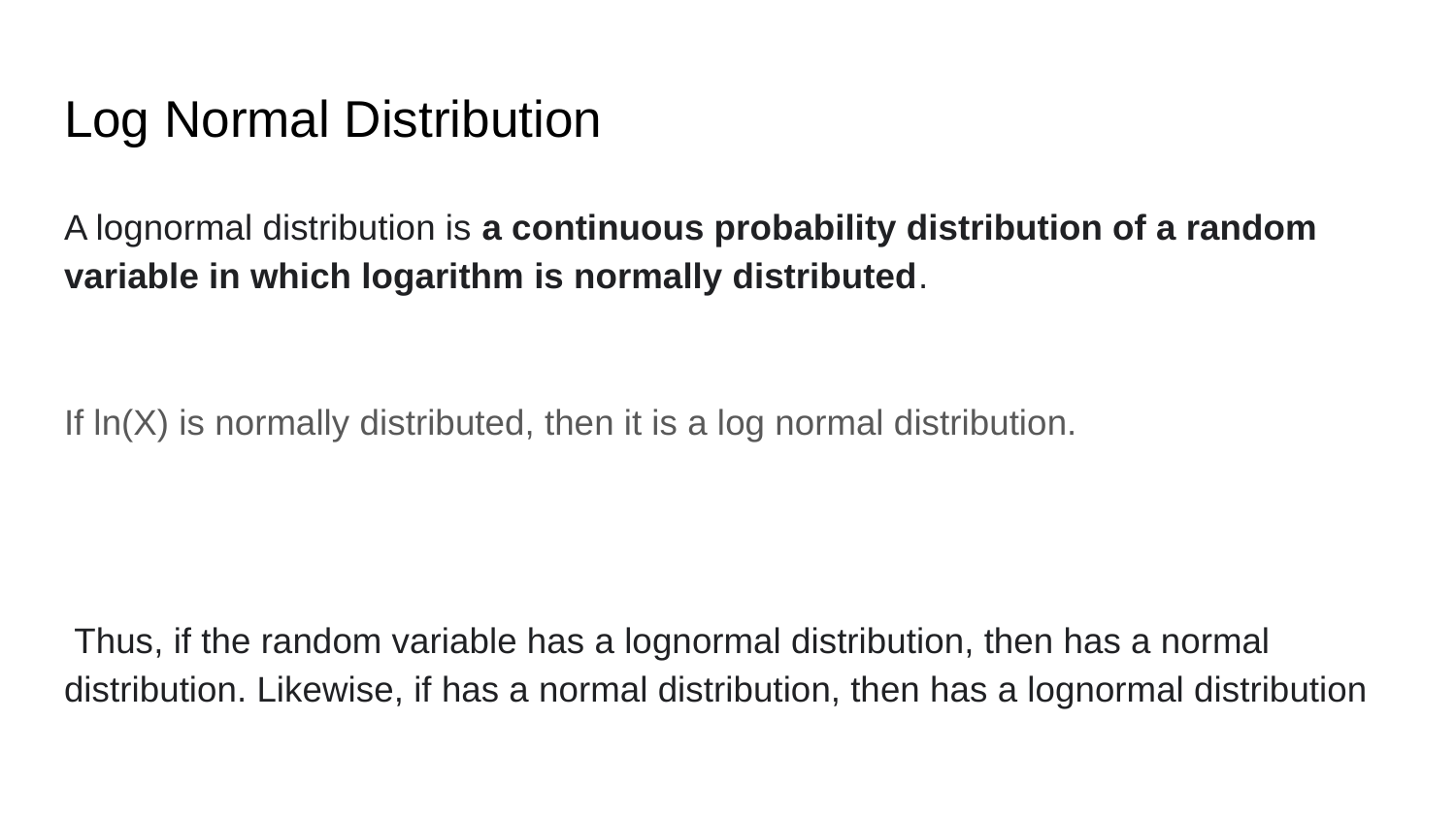

# Log Normal Distribution
A lognormal distribution is a continuous probability distribution of a random variable in which logarithm is normally distributed.

If ln(X) is normally distributed, then it is a log normal distribution.

 Thus, if the random variable has a lognormal distribution, then has a normal distribution. Likewise, if has a normal distribution, then has a lognormal distribution